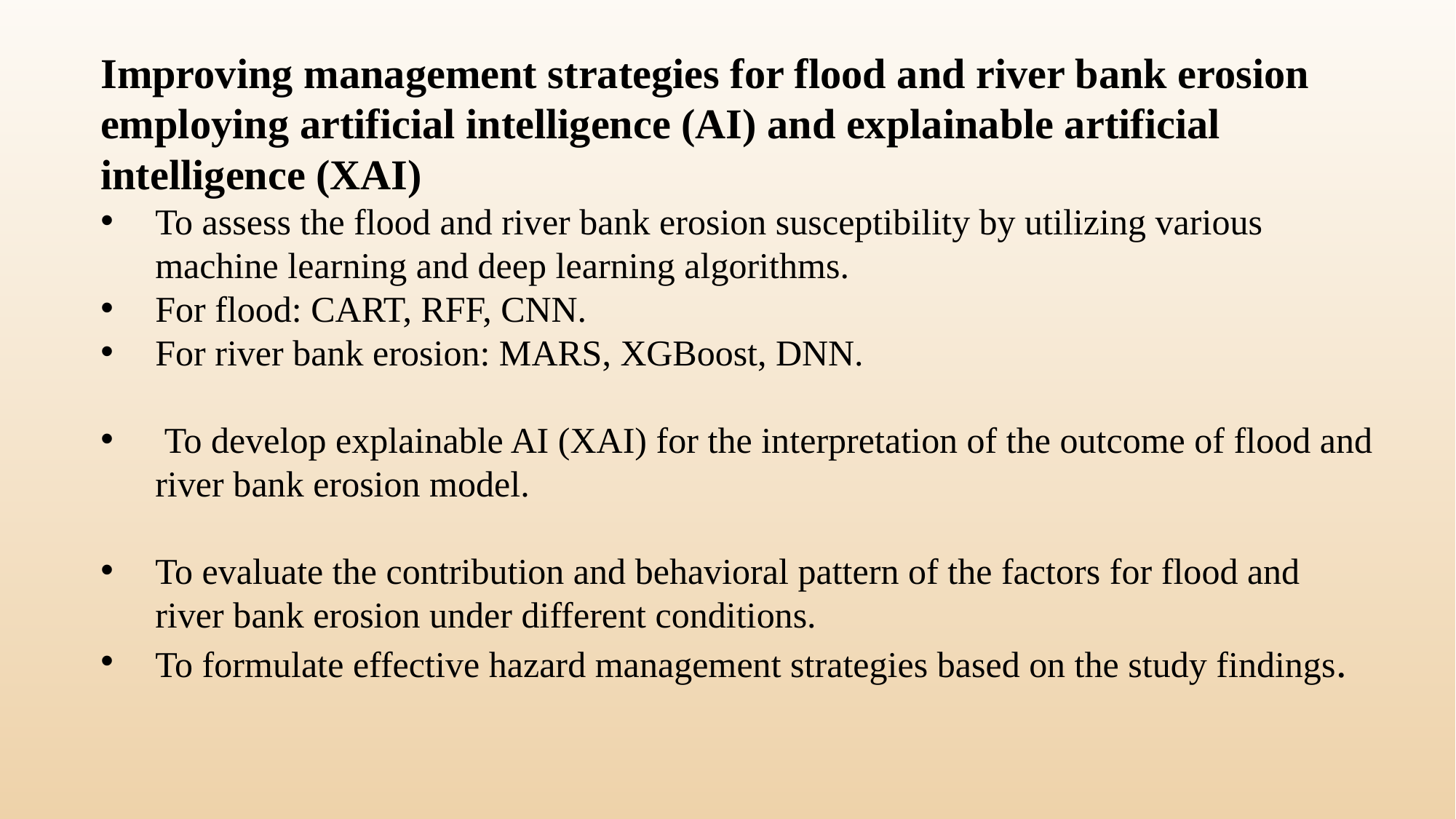

Improving management strategies for flood and river bank erosion employing artificial intelligence (AI) and explainable artificial intelligence (XAI)
To assess the flood and river bank erosion susceptibility by utilizing various machine learning and deep learning algorithms.
For flood: CART, RFF, CNN.
For river bank erosion: MARS, XGBoost, DNN.

 To develop explainable AI (XAI) for the interpretation of the outcome of flood and river bank erosion model.

To evaluate the contribution and behavioral pattern of the factors for flood and river bank erosion under different conditions.
To formulate effective hazard management strategies based on the study findings.
9